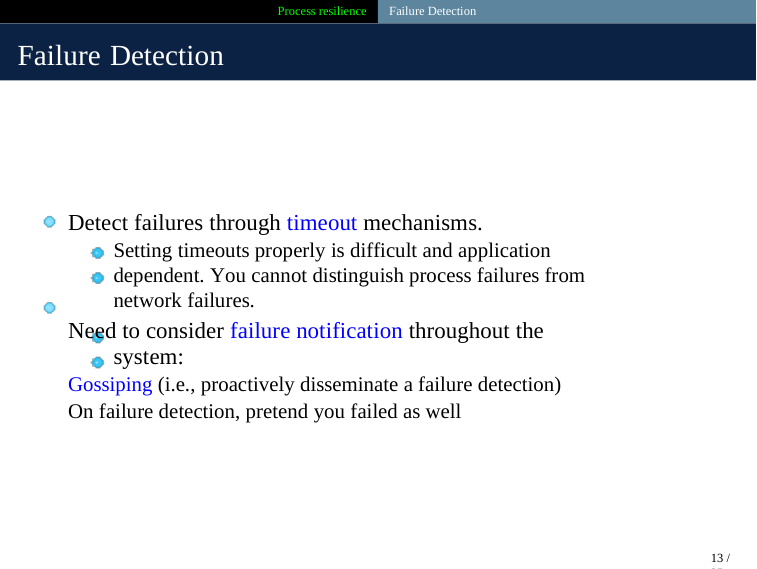

Process resilience
Failure Detection

Failure Detection
Detect failures through timeout mechanisms.
Setting timeouts properly is difficult and application dependent. You cannot distinguish process failures from network failures.
Need to consider failure notification throughout the system:
Gossiping (i.e., proactively disseminate a failure detection)
On failure detection, pretend you failed as well
13 / 35